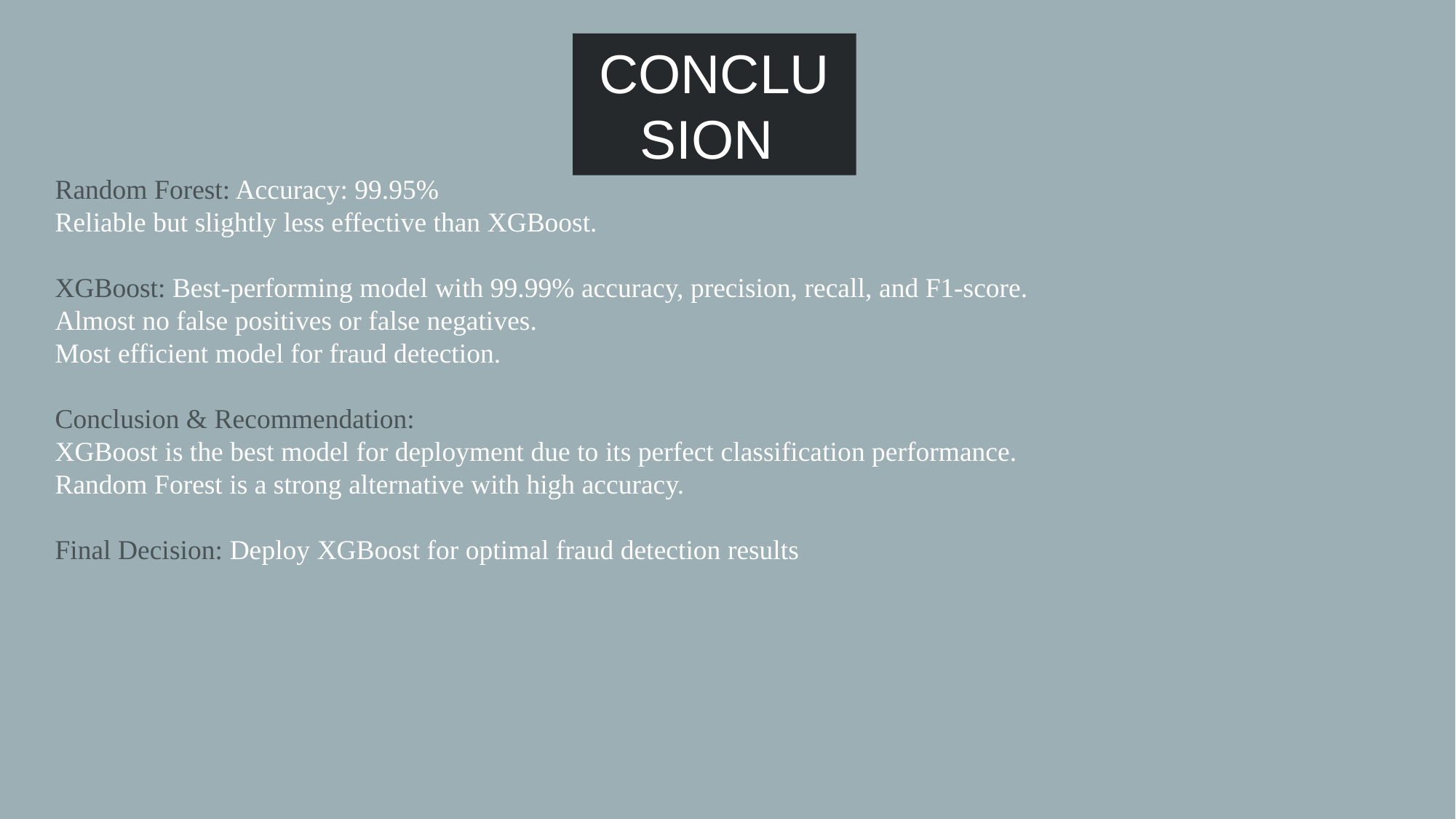

CONCLUSION
Random Forest: Accuracy: 99.95%
Reliable but slightly less effective than XGBoost.

XGBoost: Best-performing model with 99.99% accuracy, precision, recall, and F1-score.
Almost no false positives or false negatives.
Most efficient model for fraud detection.

Conclusion & Recommendation:
XGBoost is the best model for deployment due to its perfect classification performance.
Random Forest is a strong alternative with high accuracy.

Final Decision: Deploy XGBoost for optimal fraud detection results